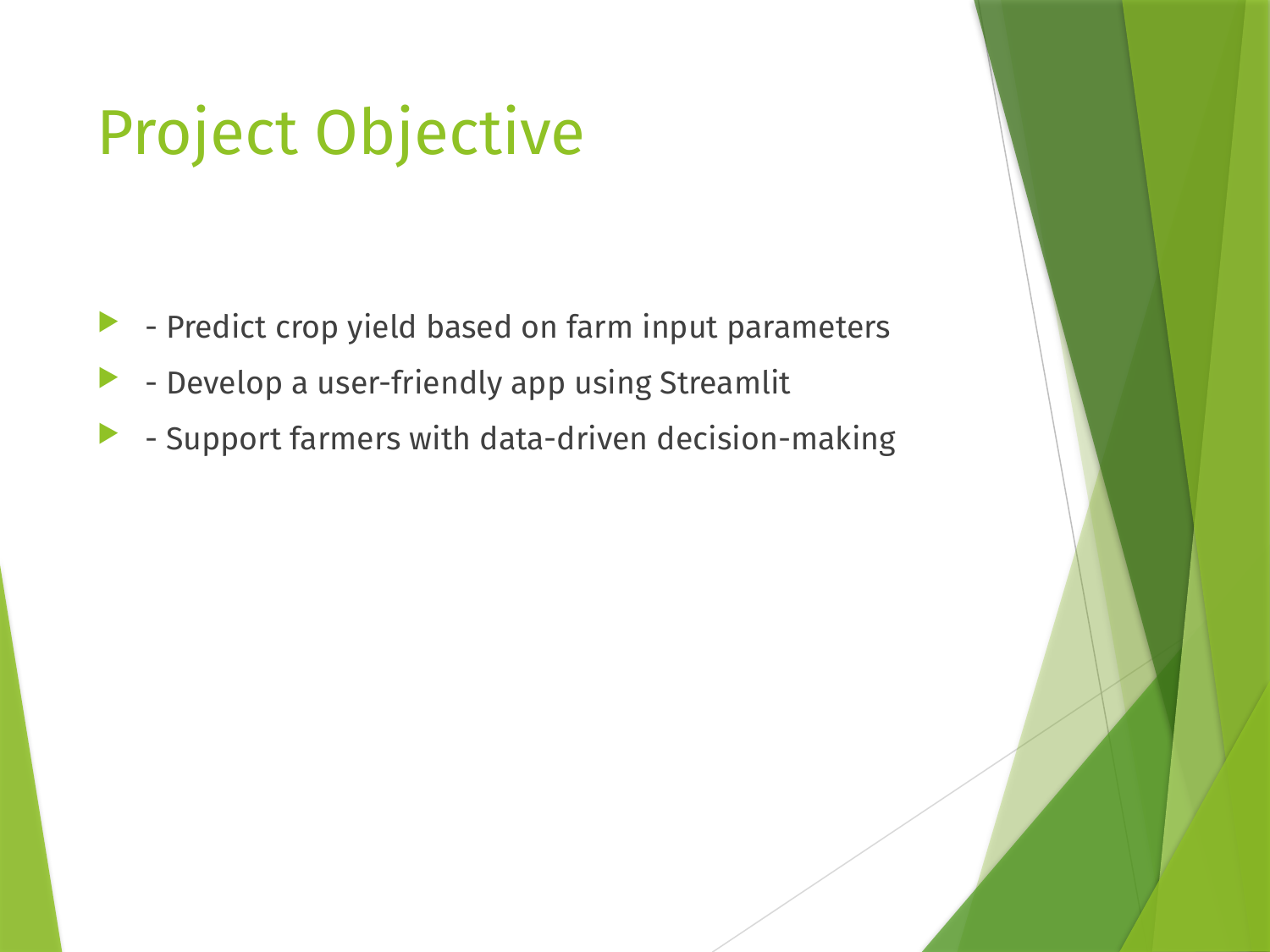

# Project Objective
- Predict crop yield based on farm input parameters
- Develop a user-friendly app using Streamlit
- Support farmers with data-driven decision-making